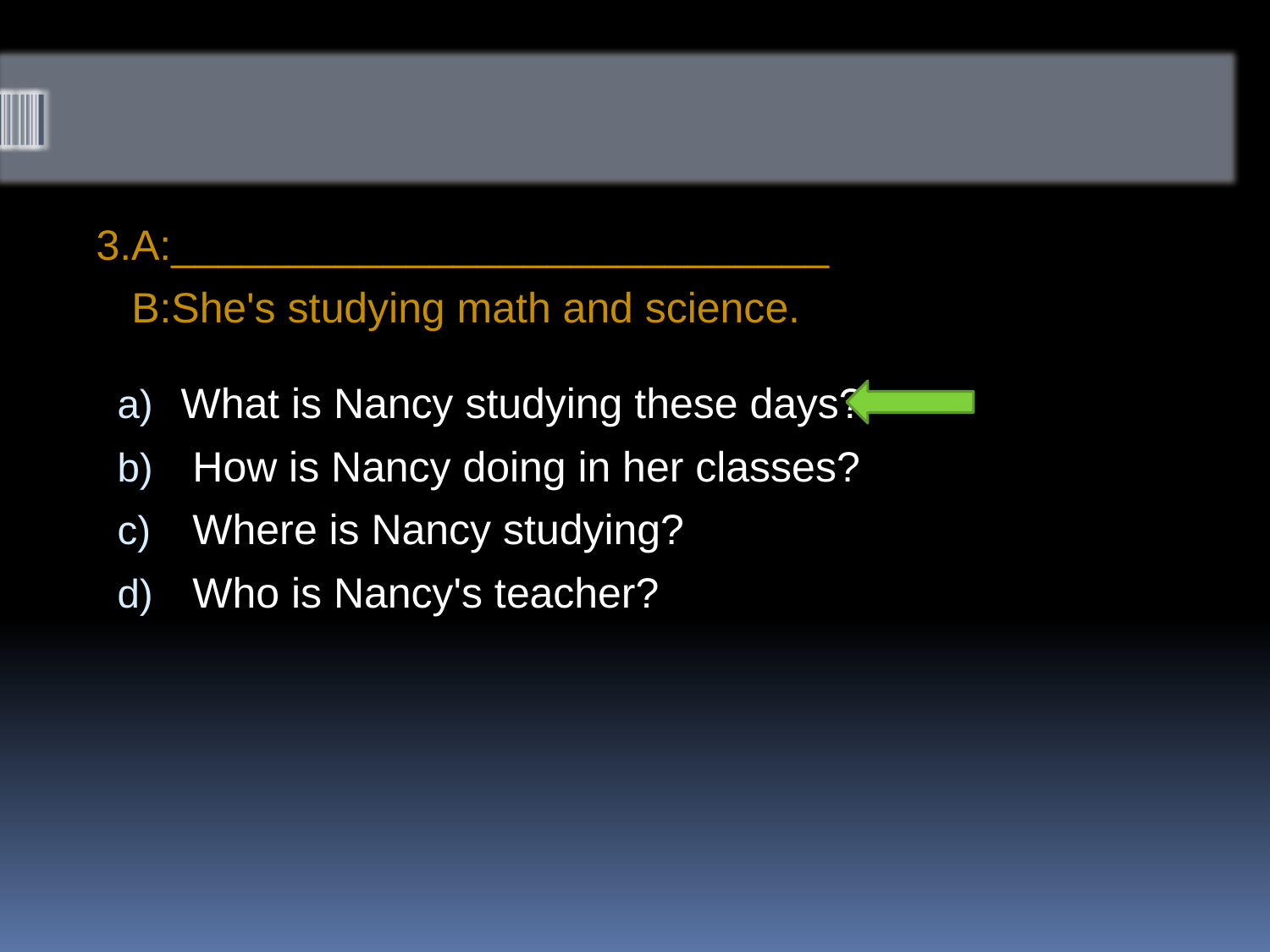

#
3.A:____________________________
   B:She's studying math and science.
What is Nancy studying these days?
 How is Nancy doing in her classes?
 Where is Nancy studying?
 Who is Nancy's teacher?